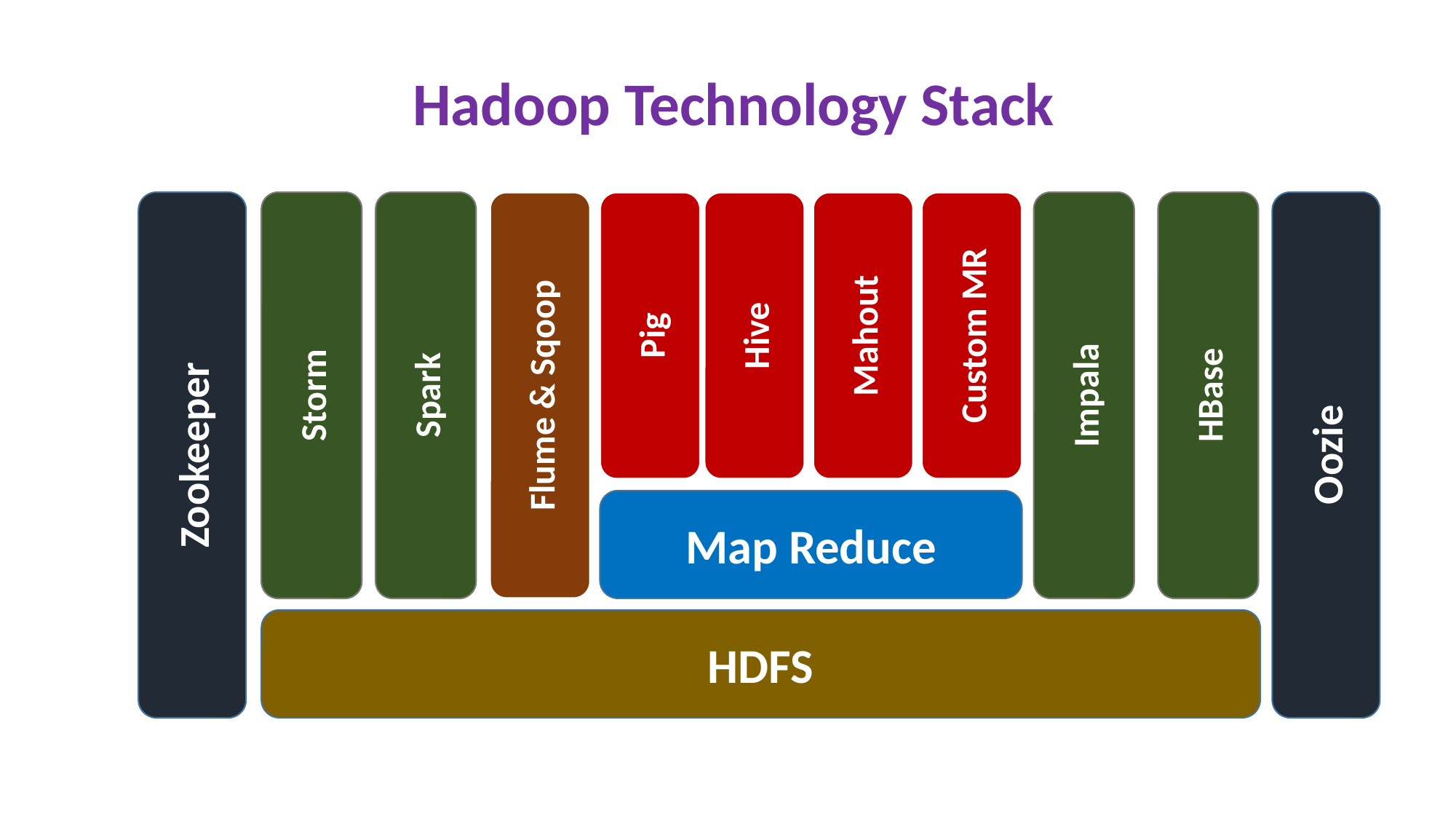

Hadoop Technology Stack
Custom MR
Mahout
Hive
Pig
Flume & Sqoop
Impala
HBase
Spark
Storm
Zookeeper
Oozie
Map Reduce
HDFS